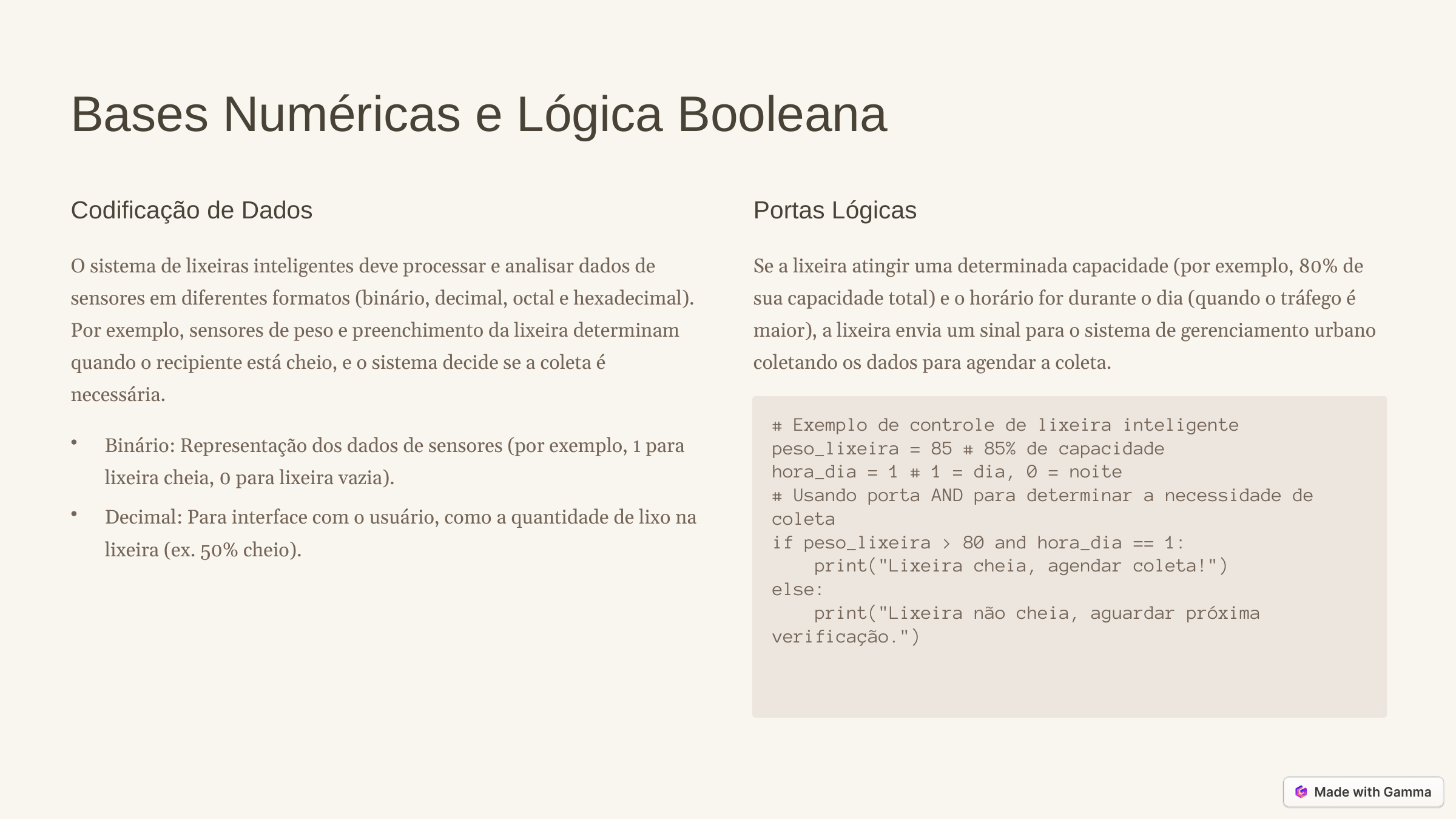

Bases Numéricas e Lógica Booleana
Codificação de Dados
Portas Lógicas
O sistema de lixeiras inteligentes deve processar e analisar dados de sensores em diferentes formatos (binário, decimal, octal e hexadecimal). Por exemplo, sensores de peso e preenchimento da lixeira determinam quando o recipiente está cheio, e o sistema decide se a coleta é necessária.
Se a lixeira atingir uma determinada capacidade (por exemplo, 80% de sua capacidade total) e o horário for durante o dia (quando o tráfego é maior), a lixeira envia um sinal para o sistema de gerenciamento urbano coletando os dados para agendar a coleta.

# Exemplo de controle de lixeira inteligente
peso_lixeira = 85 # 85% de capacidade
hora_dia = 1 # 1 = dia, 0 = noite
# Usando porta AND para determinar a necessidade de coleta
if peso_lixeira > 80 and hora_dia == 1:
    print("Lixeira cheia, agendar coleta!")
else:
    print("Lixeira não cheia, aguardar próxima verificação.")

Binário: Representação dos dados de sensores (por exemplo, 1 para lixeira cheia, 0 para lixeira vazia).
Decimal: Para interface com o usuário, como a quantidade de lixo na lixeira (ex. 50% cheio).